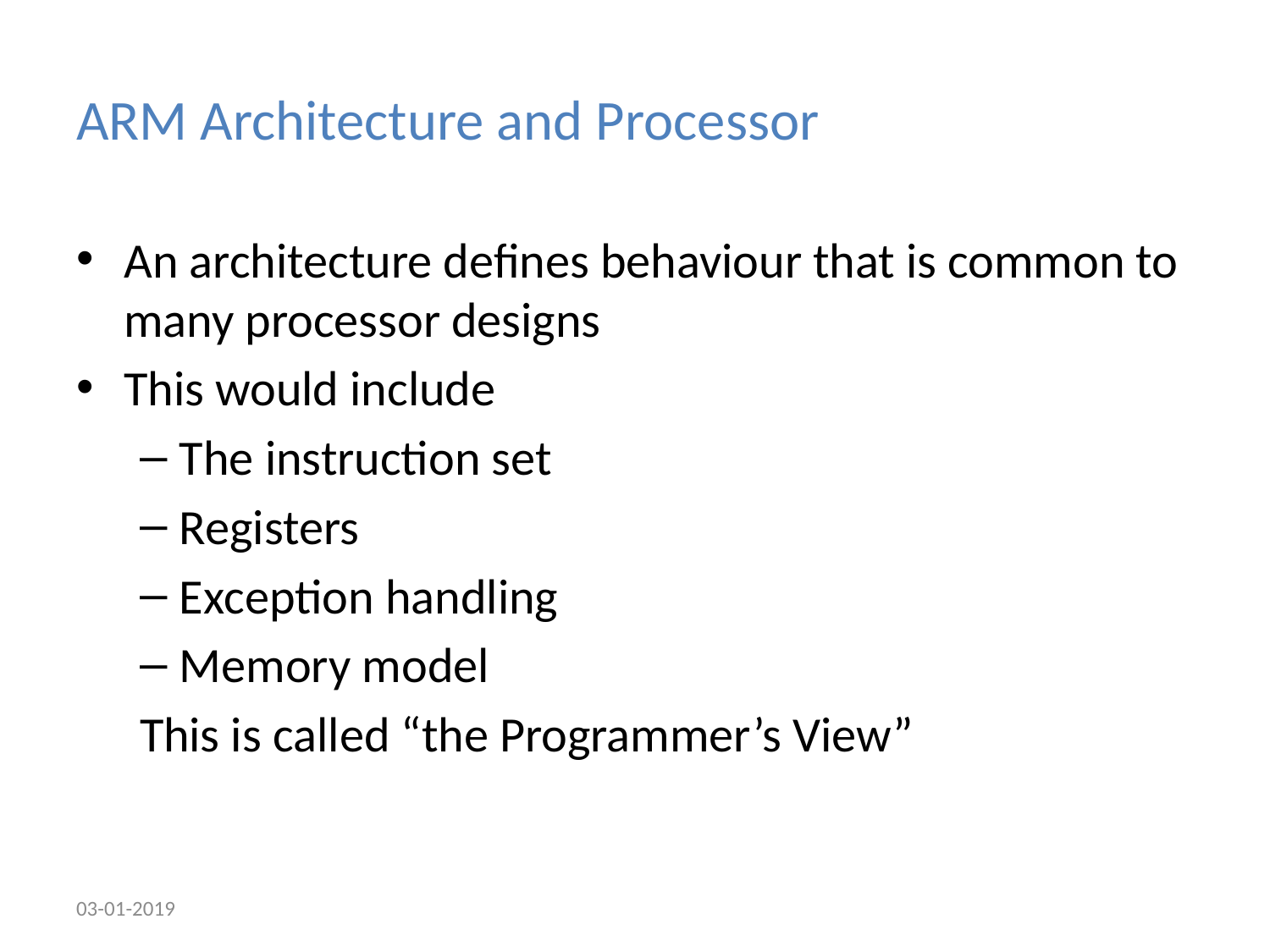

# ARM Architecture and Processor
An architecture defines behaviour that is common to many processor designs
This would include
The instruction set
Registers
Exception handling
Memory model
This is called “the Programmer’s View”
03-01-2019